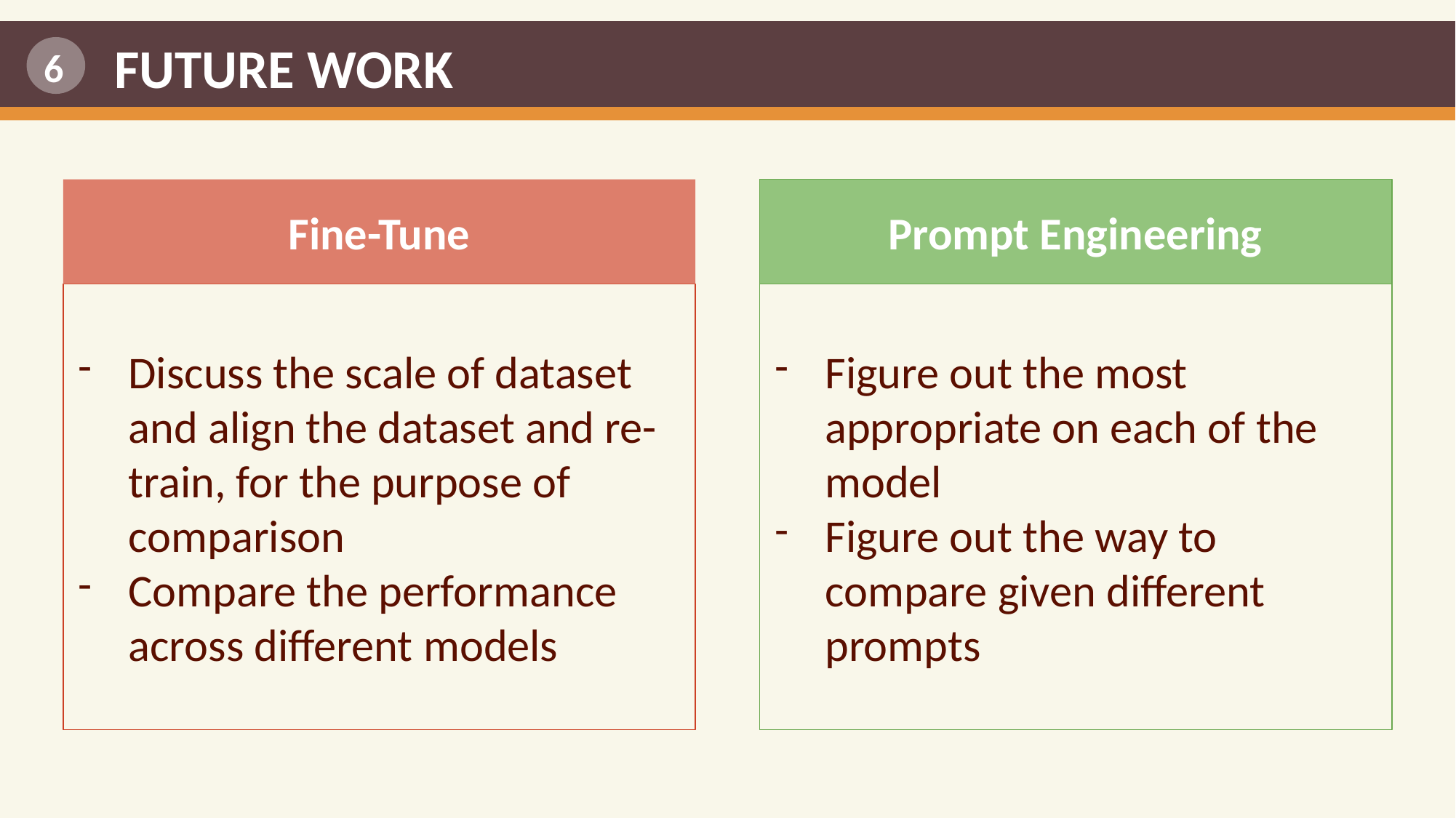

FUTURE WORK
6
Fine-Tune
Discuss the scale of dataset and align the dataset and re-train, for the purpose of comparison
Compare the performance across different models
Prompt Engineering
Figure out the most appropriate on each of the model
Figure out the way to compare given different prompts